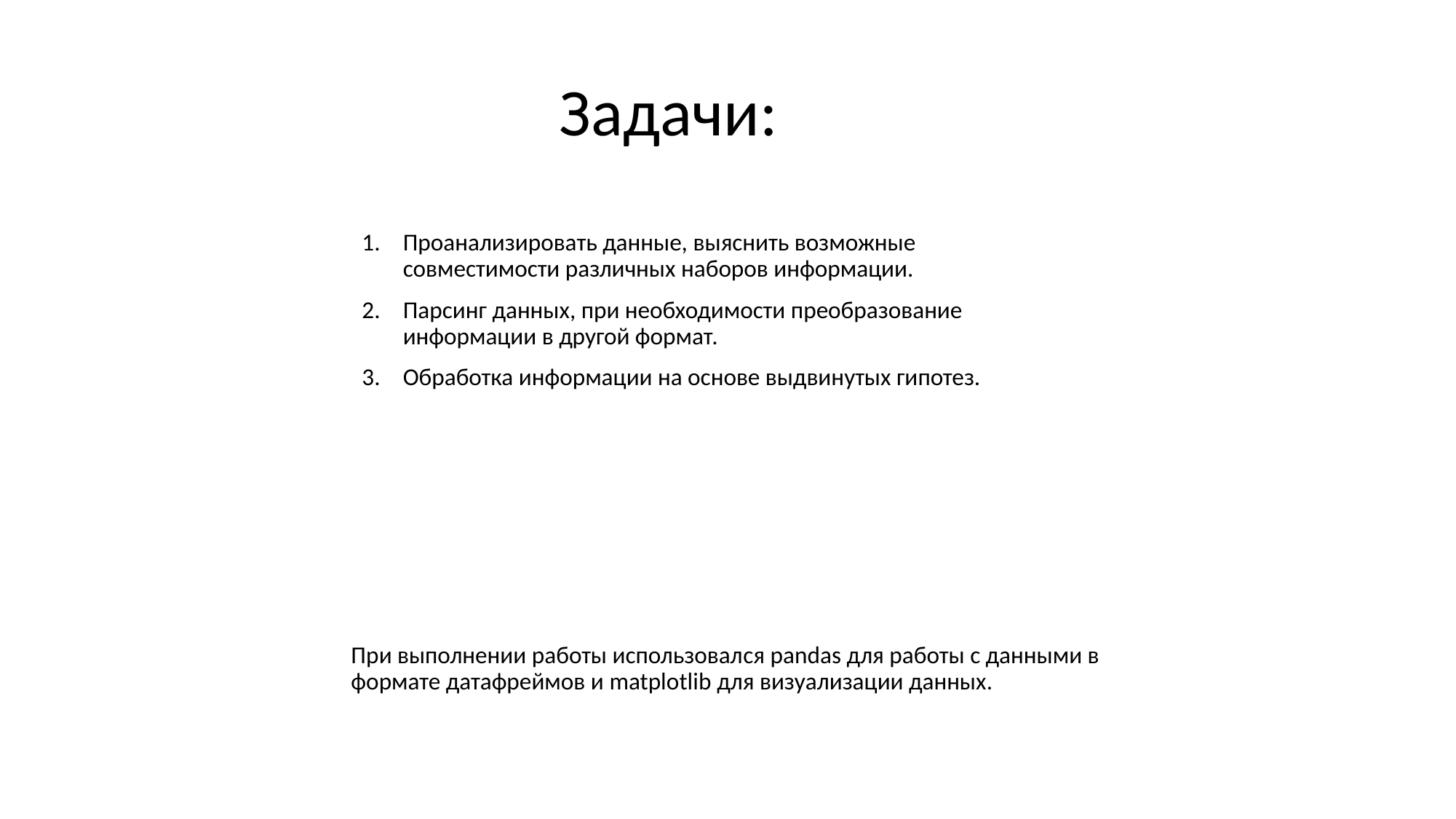

# Задачи:
Проанализировать данные, выяснить возможные совместимости различных наборов информации.
Парсинг данных, при необходимости преобразование информации в другой формат.
Обработка информации на основе выдвинутых гипотез.
При выполнении работы использовалcя pandas для работы с данными в формате датафреймов и matplotlib для визуализации данных.